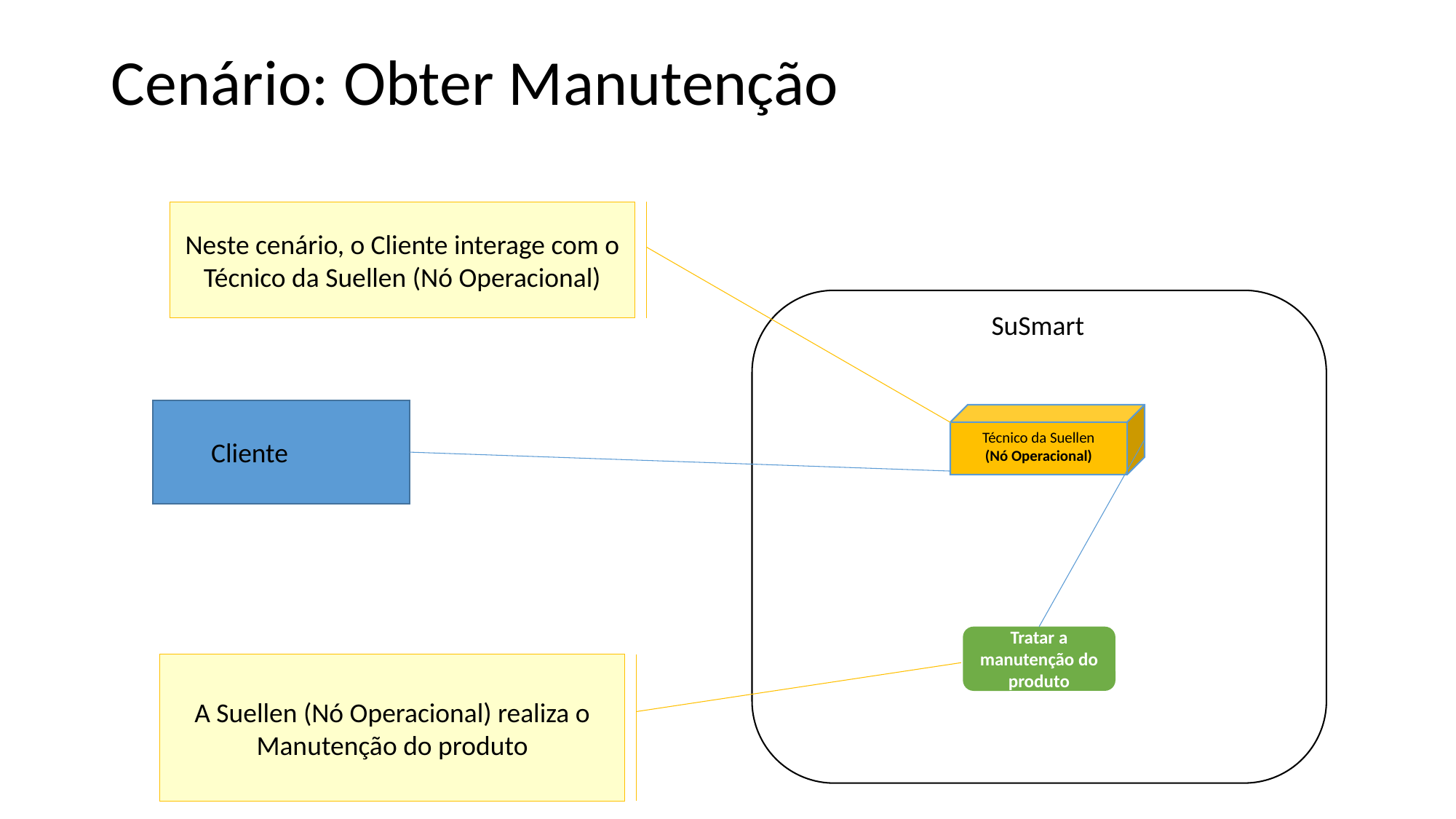

# Cenário: Obter Manutenção
Neste cenário, o Cliente interage com o Técnico da Suellen (Nó Operacional)

SuSmart

Técnico da Suellen
(Nó Operacional)

Cliente
Tratar a manutenção do produto
A Suellen (Nó Operacional) realiza o Manutenção do produto